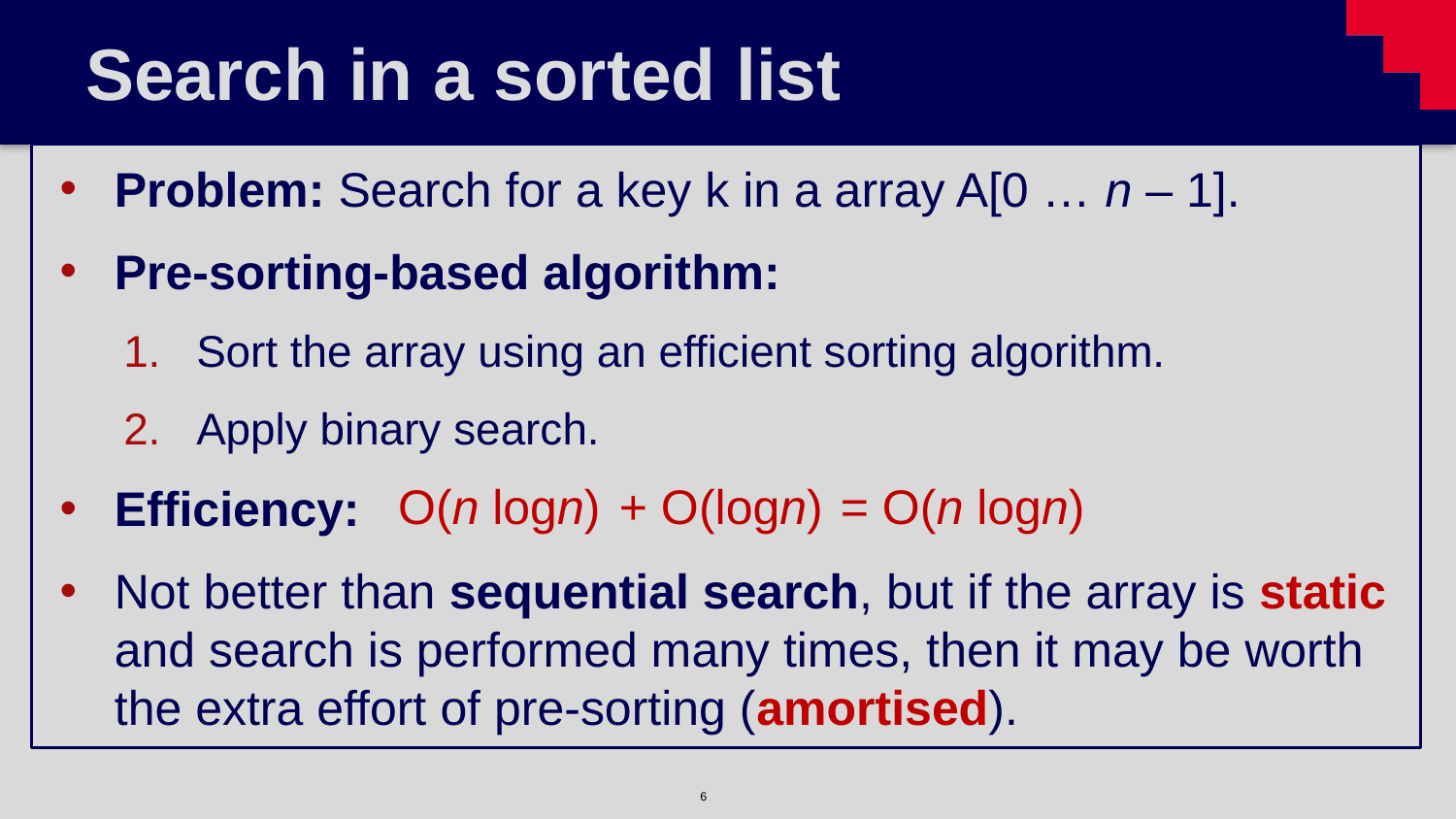

# Search in a sorted list
Problem: Search for a key k in a array A[0 … n – 1].
Pre-sorting-based algorithm:
Sort the array using an efficient sorting algorithm.
Apply binary search.
Efficiency:
Not better than sequential search, but if the array is static and search is performed many times, then it may be worth the extra effort of pre-sorting (amortised).
= O(n logn)
+ O(logn)
O(n logn)